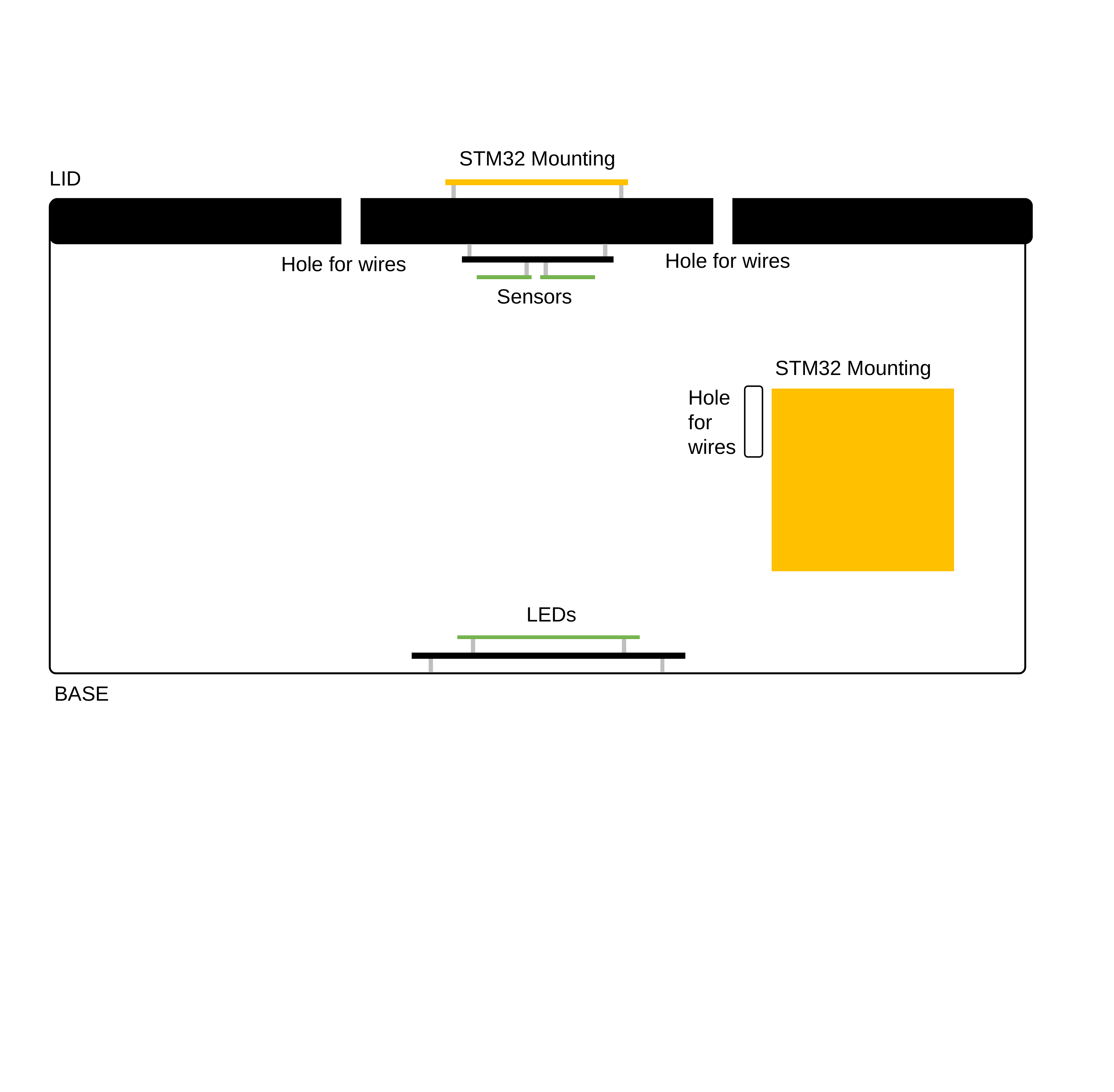

STM32 Mounting

LID

Hole for wires
Hole for wires
x

Sensors
STM32 Mounting
Hole
for wires

LEDs

BASE